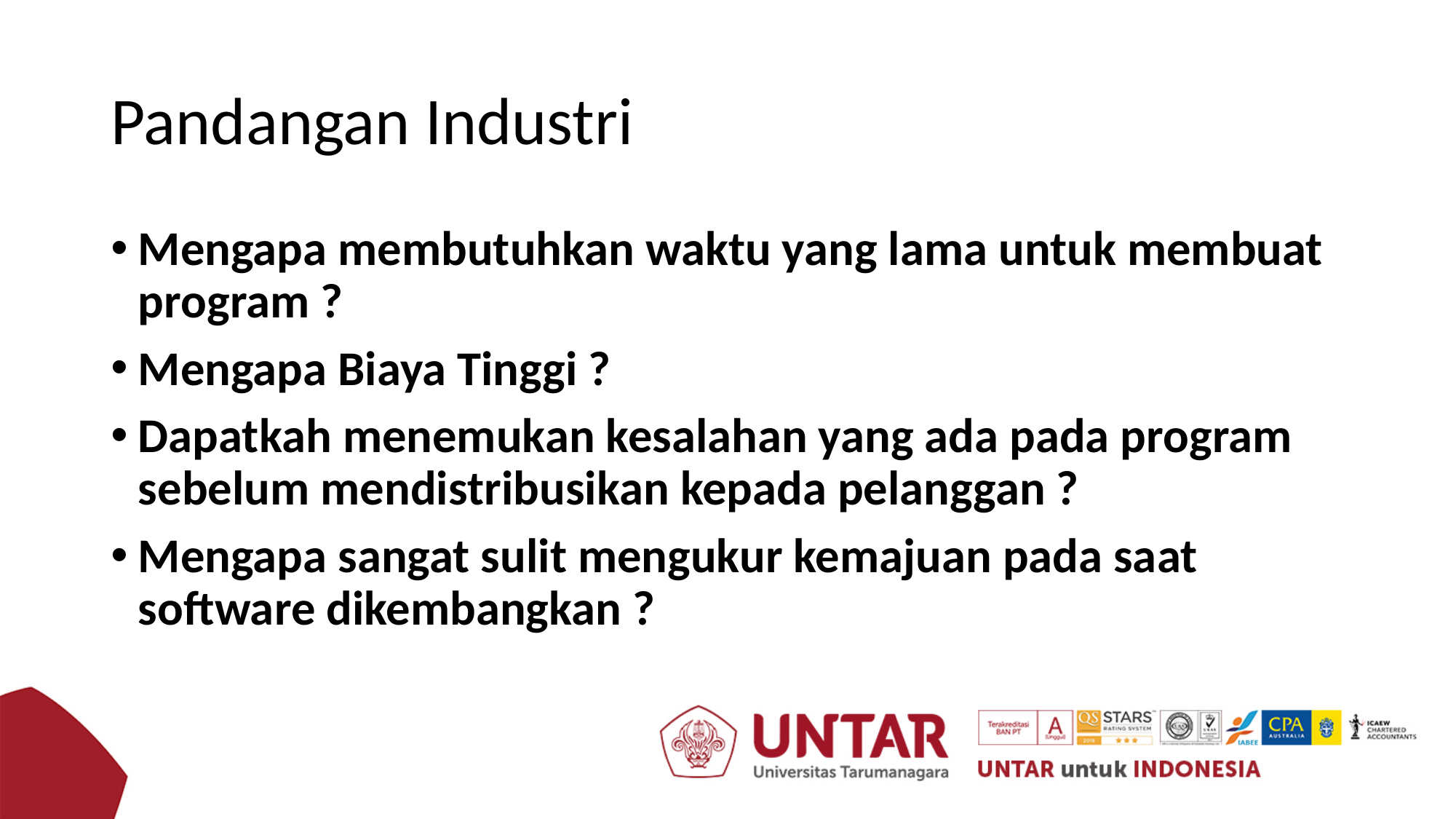

# Pandangan Industri
Mengapa membutuhkan waktu yang lama untuk membuat program ?
Mengapa Biaya Tinggi ?
Dapatkah menemukan kesalahan yang ada pada program sebelum mendistribusikan kepada pelanggan ?
Mengapa sangat sulit mengukur kemajuan pada saat software dikembangkan ?